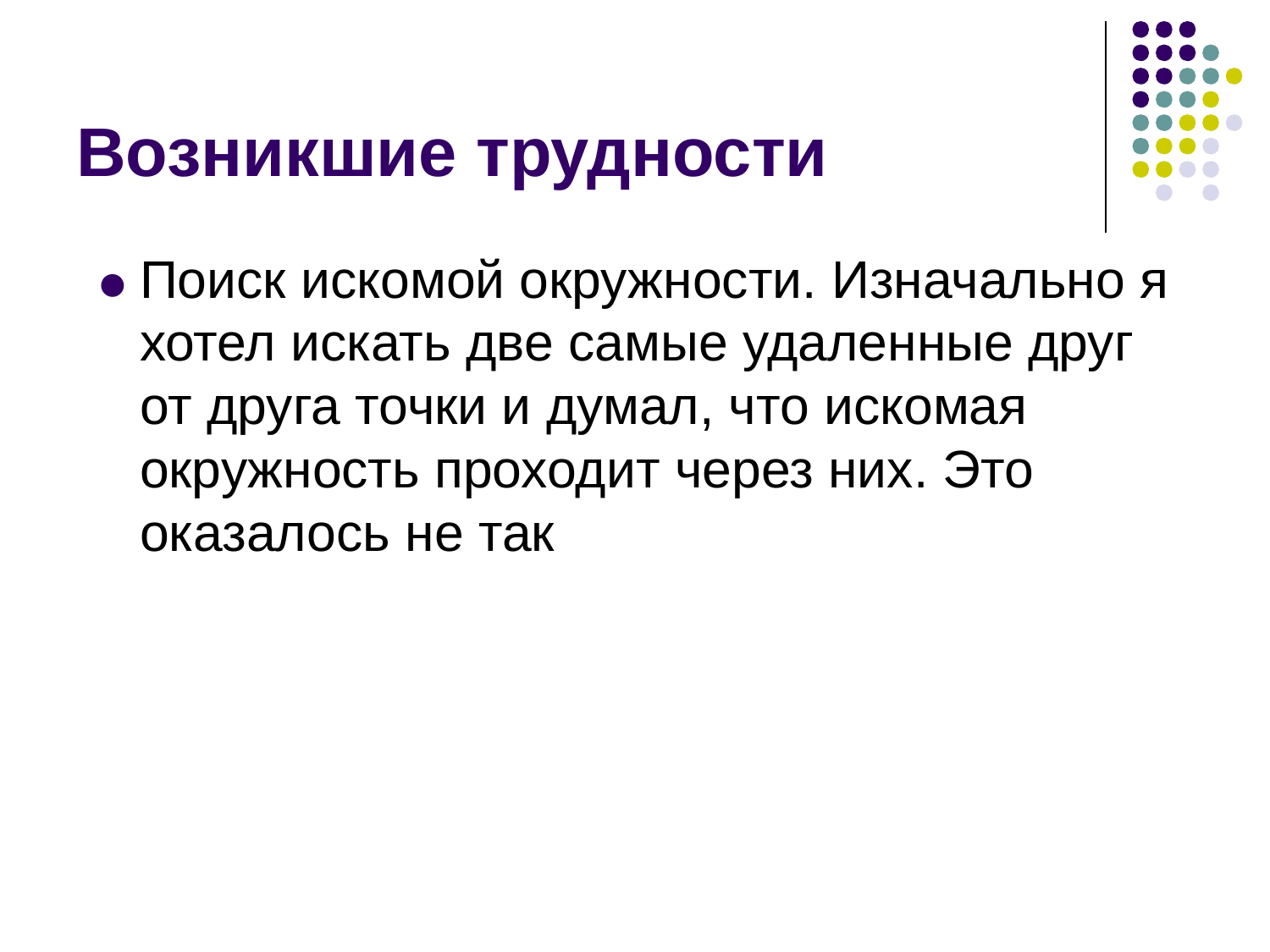

# Возникшие трудности
Поиск искомой окружности. Изначально я хотел искать две самые удаленные друг от друга точки и думал, что искомая окружность проходит через них. Это оказалось не так